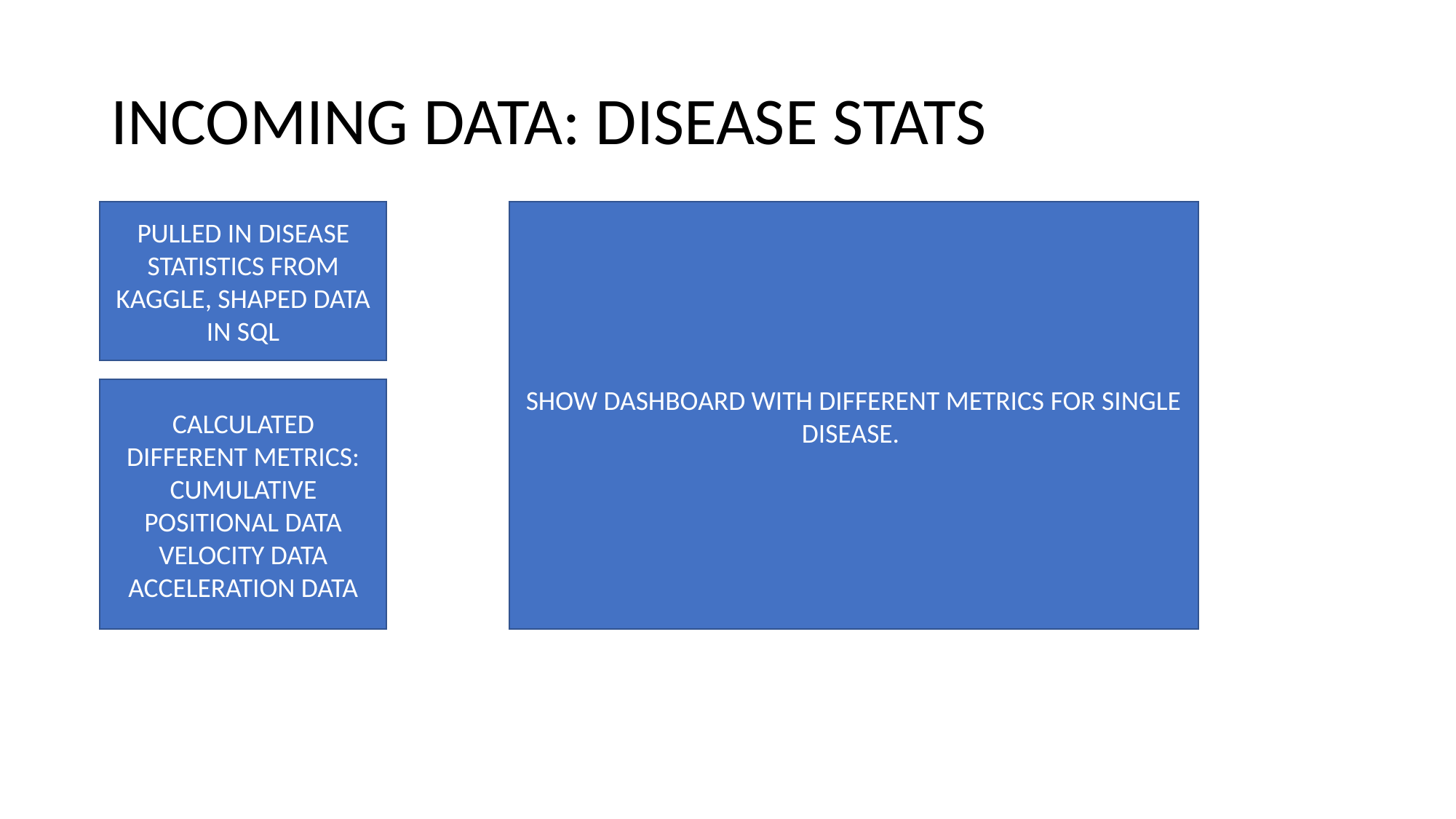

# INCOMING DATA: DISEASE STATS
PULLED IN DISEASE STATISTICS FROM KAGGLE, SHAPED DATA IN SQL
SHOW DASHBOARD WITH DIFFERENT METRICS FOR SINGLE DISEASE.
CALCULATED DIFFERENT METRICS:
CUMULATIVE
POSITIONAL DATA
VELOCITY DATA
ACCELERATION DATA